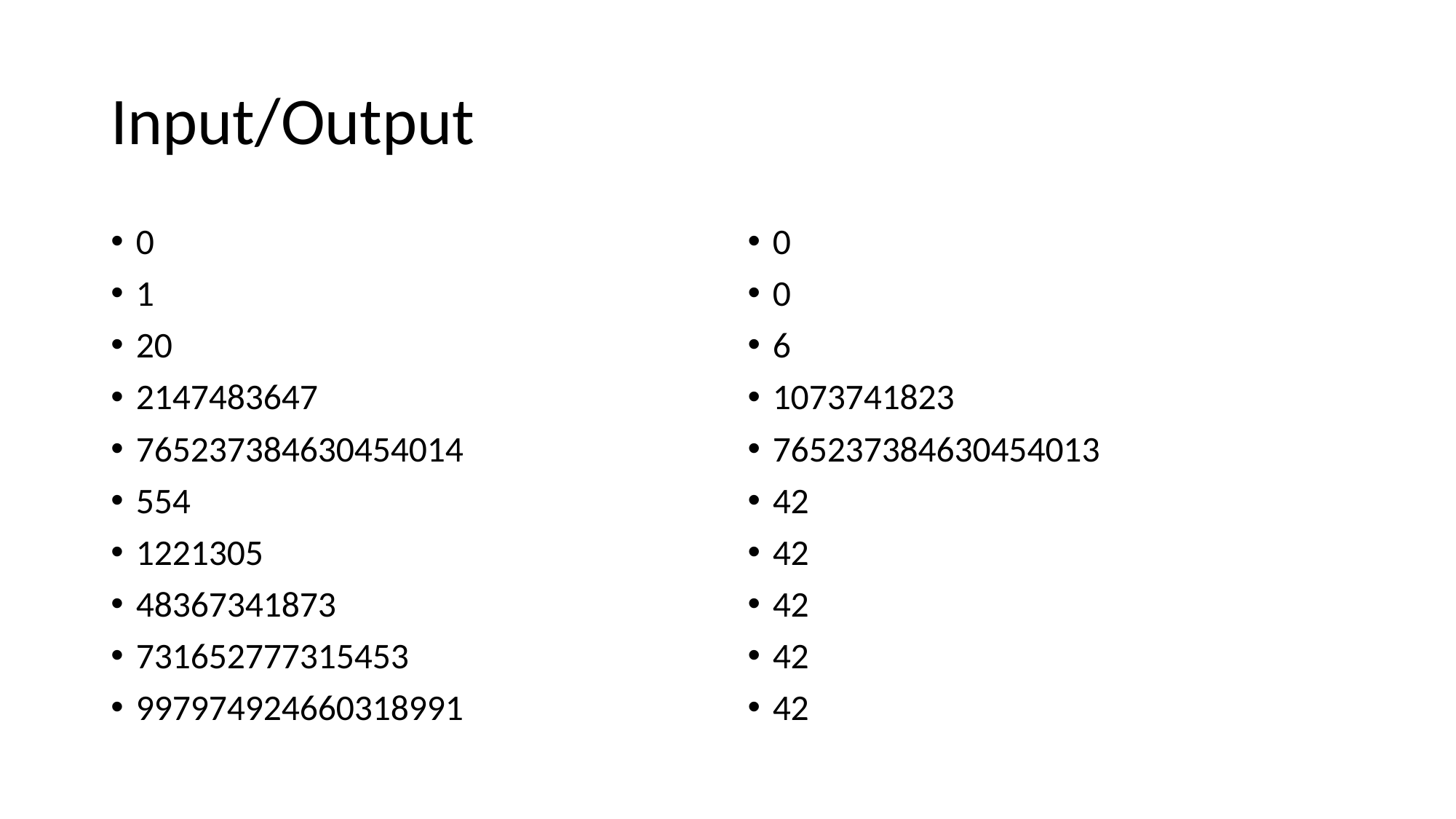

# Input/Output
0
1
20
2147483647
765237384630454014
554
1221305
48367341873
731652777315453
997974924660318991
0
0
6
1073741823
765237384630454013
42
42
42
42
42